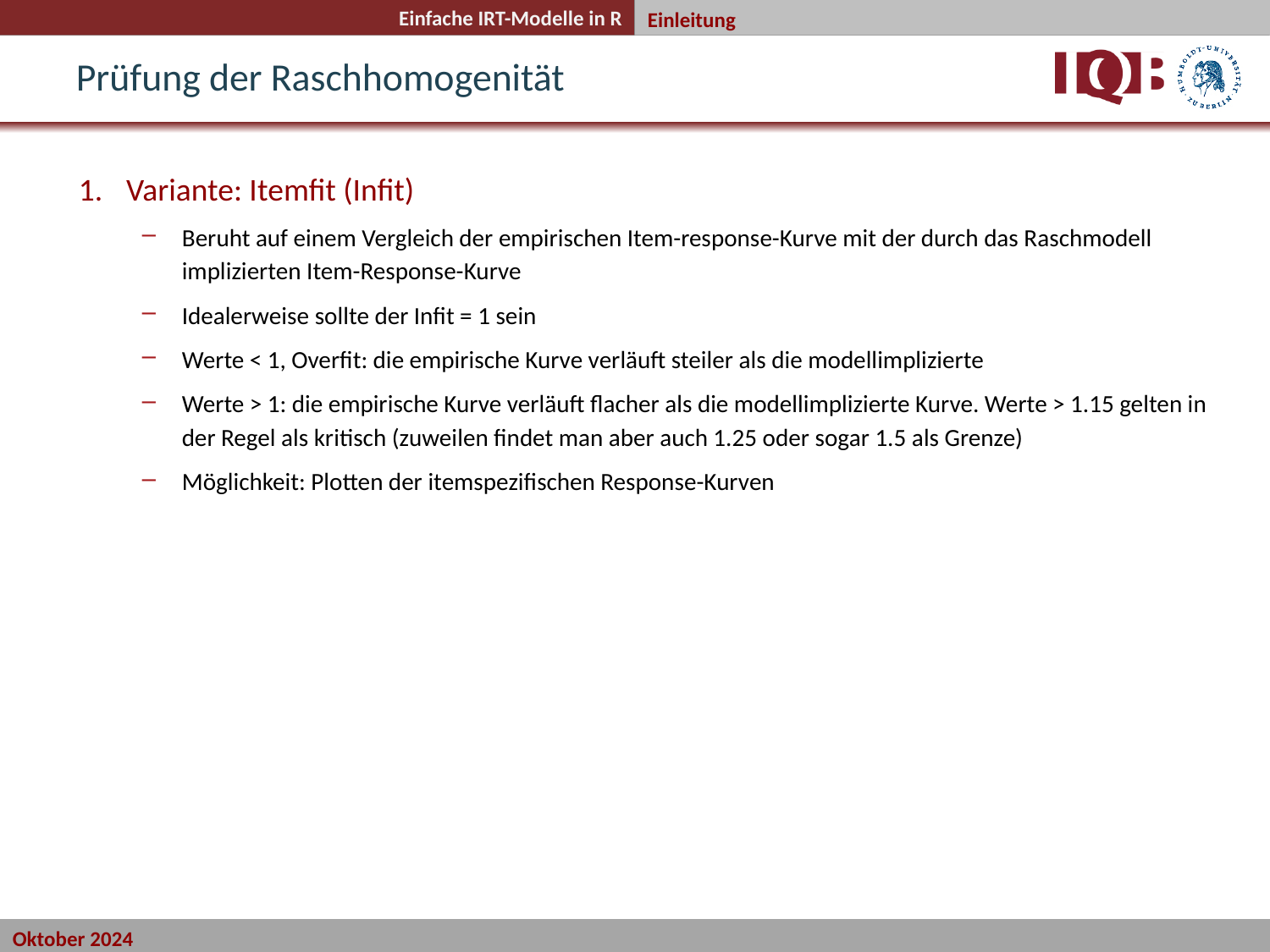

Einleitung
Prüfung der Raschhomogenität
Variante: Itemfit (Infit)
Beruht auf einem Vergleich der empirischen Item-response-Kurve mit der durch das Raschmodell implizierten Item-Response-Kurve
Idealerweise sollte der Infit = 1 sein
Werte < 1, Overfit: die empirische Kurve verläuft steiler als die modellimplizierte
Werte > 1: die empirische Kurve verläuft flacher als die modellimplizierte Kurve. Werte > 1.15 gelten in der Regel als kritisch (zuweilen findet man aber auch 1.25 oder sogar 1.5 als Grenze)
Möglichkeit: Plotten der itemspezifischen Response-Kurven